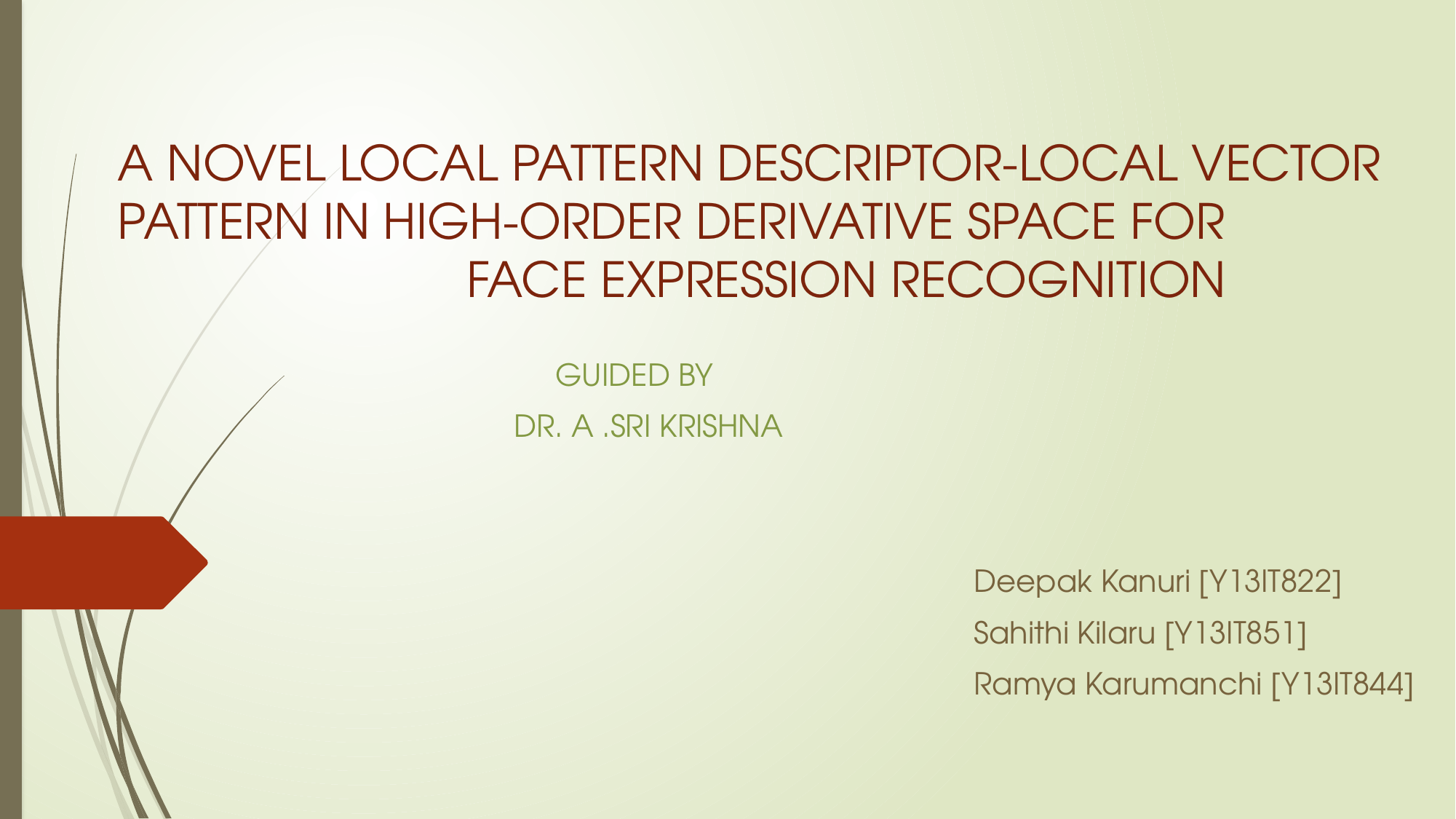

# A NOVEL LOCAL PATTERN DESCRIPTOR-LOCAL VECTOR PATTERN IN HIGH-ORDER DERIVATIVE SPACE FOR FACE EXPRESSION RECOGNITION
                       GUIDED BY
                  DR. A .SRI KRISHNA

                                                                         Deepak Kanuri [Y13IT822]
                                                                         Sahithi Kilaru [Y13IT851]
                                                                         Ramya Karumanchi [Y13IT844]